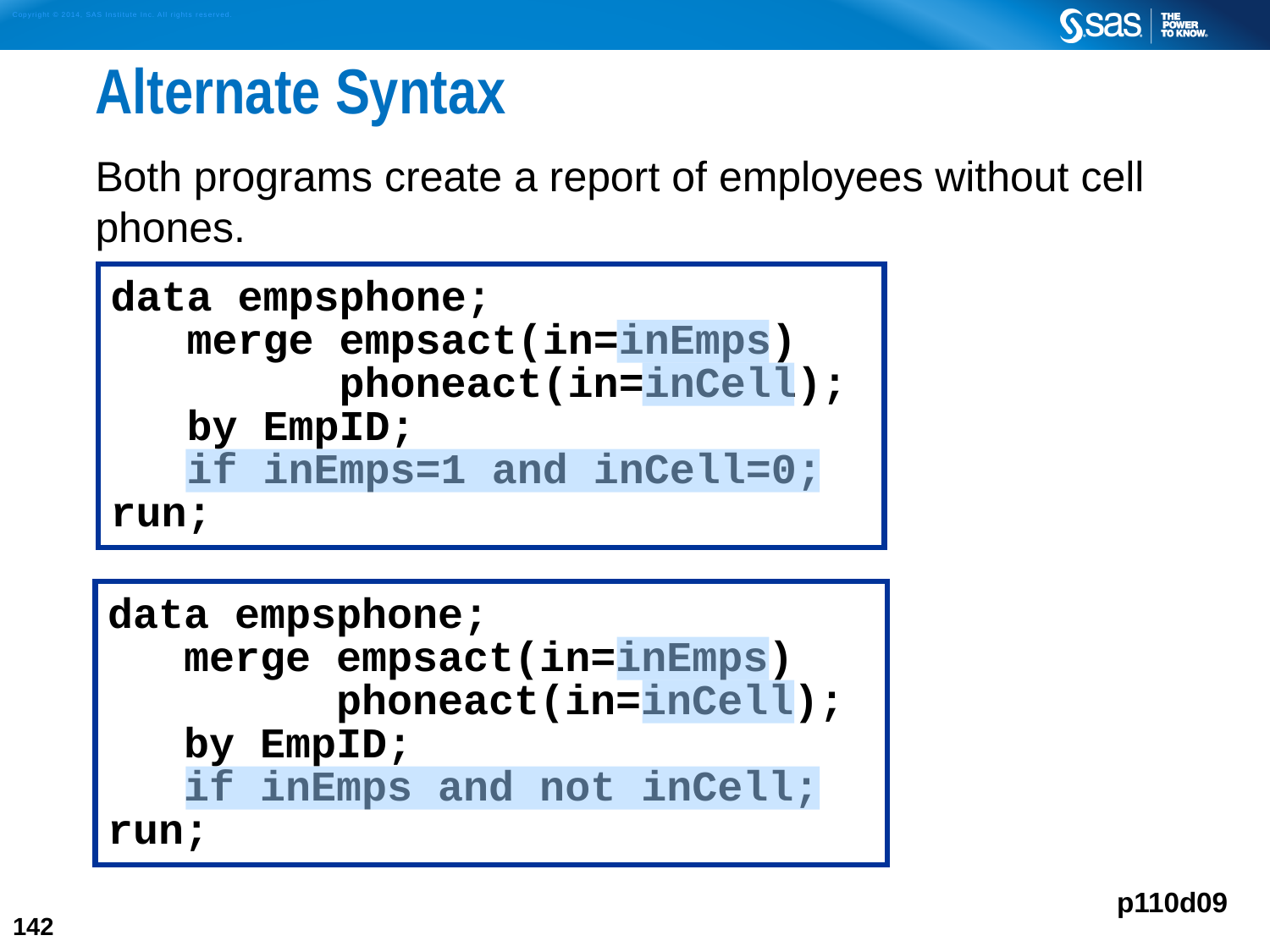

# Alternate Syntax
Both programs create a report of employees without cell phones.
data empsphone;
   merge empsact(in=inEmps)
         phoneact(in=inCell);
   by EmpID;
   if inEmps=1 and inCell=0;
run;

data empsphone;
   merge empsact(in=inEmps)
         phoneact(in=inCell);
   by EmpID;
   if inEmps and not inCell;
run;

p110d09